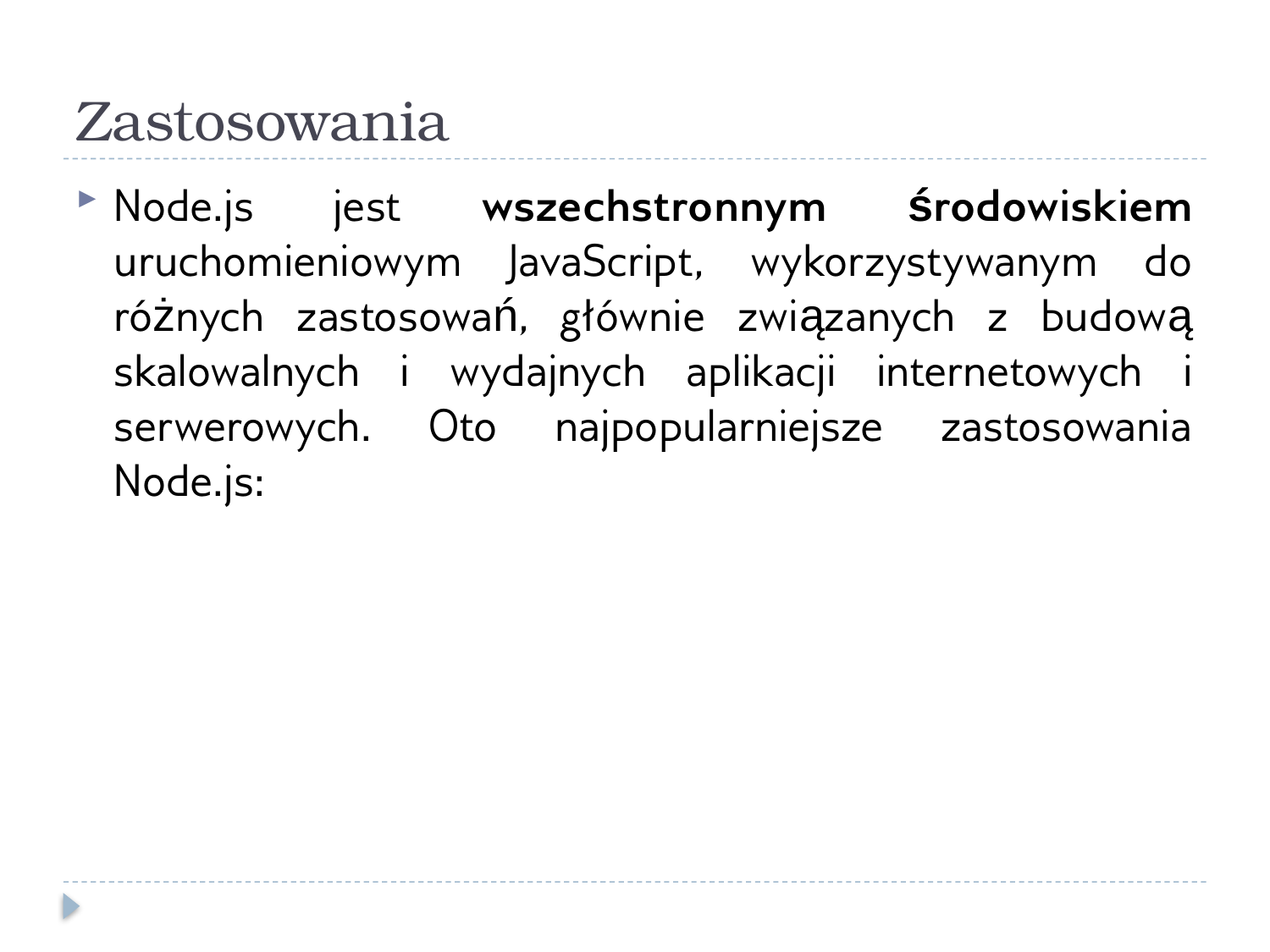

# Zastosowania
Node.js jest wszechstronnym środowiskiem uruchomieniowym JavaScript, wykorzystywanym do różnych zastosowań, głównie związanych z budową skalowalnych i wydajnych aplikacji internetowych i serwerowych. Oto najpopularniejsze zastosowania Node.js: